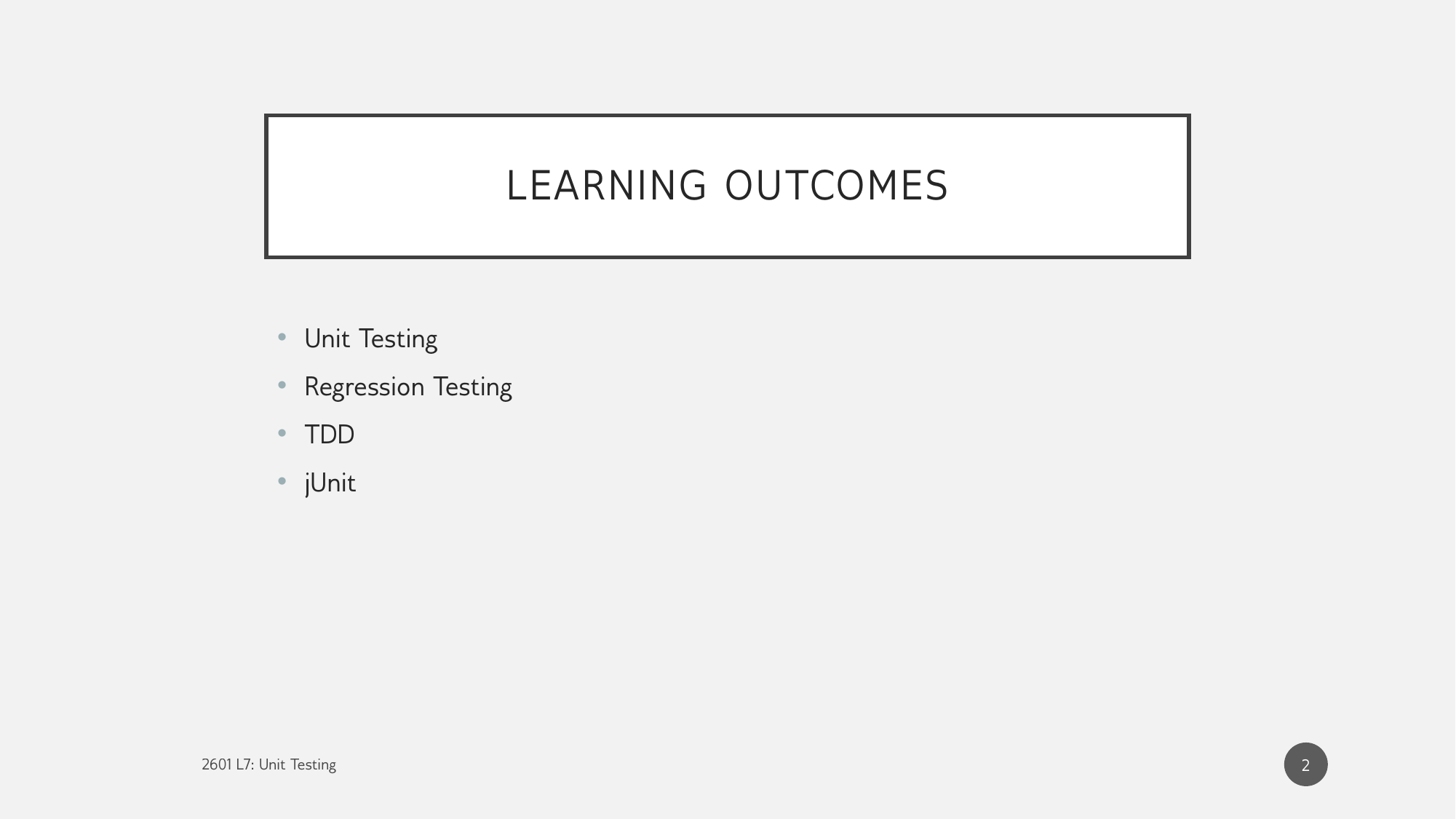

# Learning outcomes
Unit Testing
Regression Testing
TDD
jUnit
2
2601 L7: Unit Testing